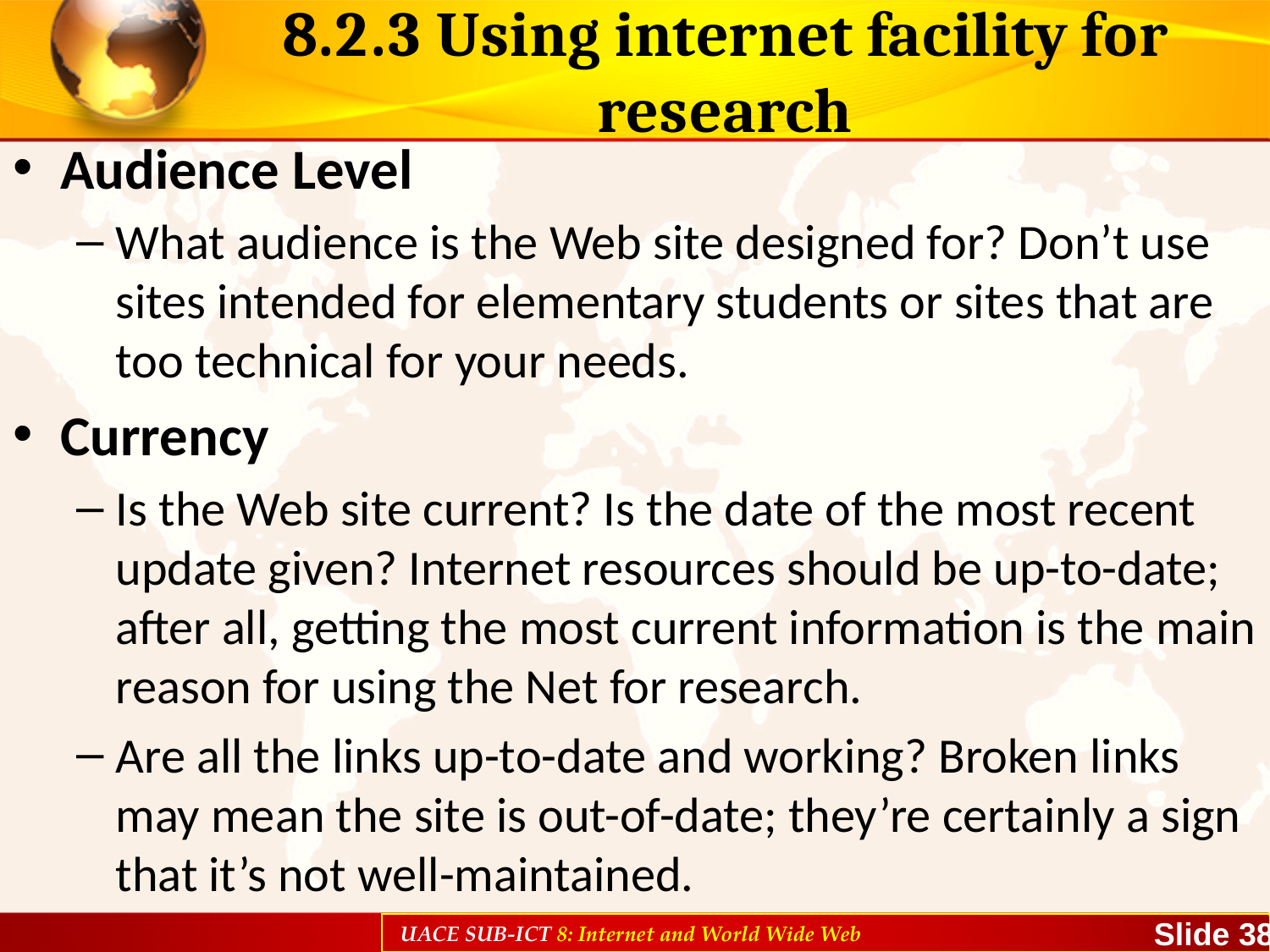

# 8.2.3 Using internet facility for research
Audience Level
What audience is the Web site designed for? Don’t use sites intended for elementary students or sites that are too technical for your needs.
Currency
Is the Web site current? Is the date of the most recent update given? Internet resources should be up-to-date; after all, getting the most current information is the main reason for using the Net for research.
Are all the links up-to-date and working? Broken links may mean the site is out-of-date; they’re certainly a sign that it’s not well-maintained.